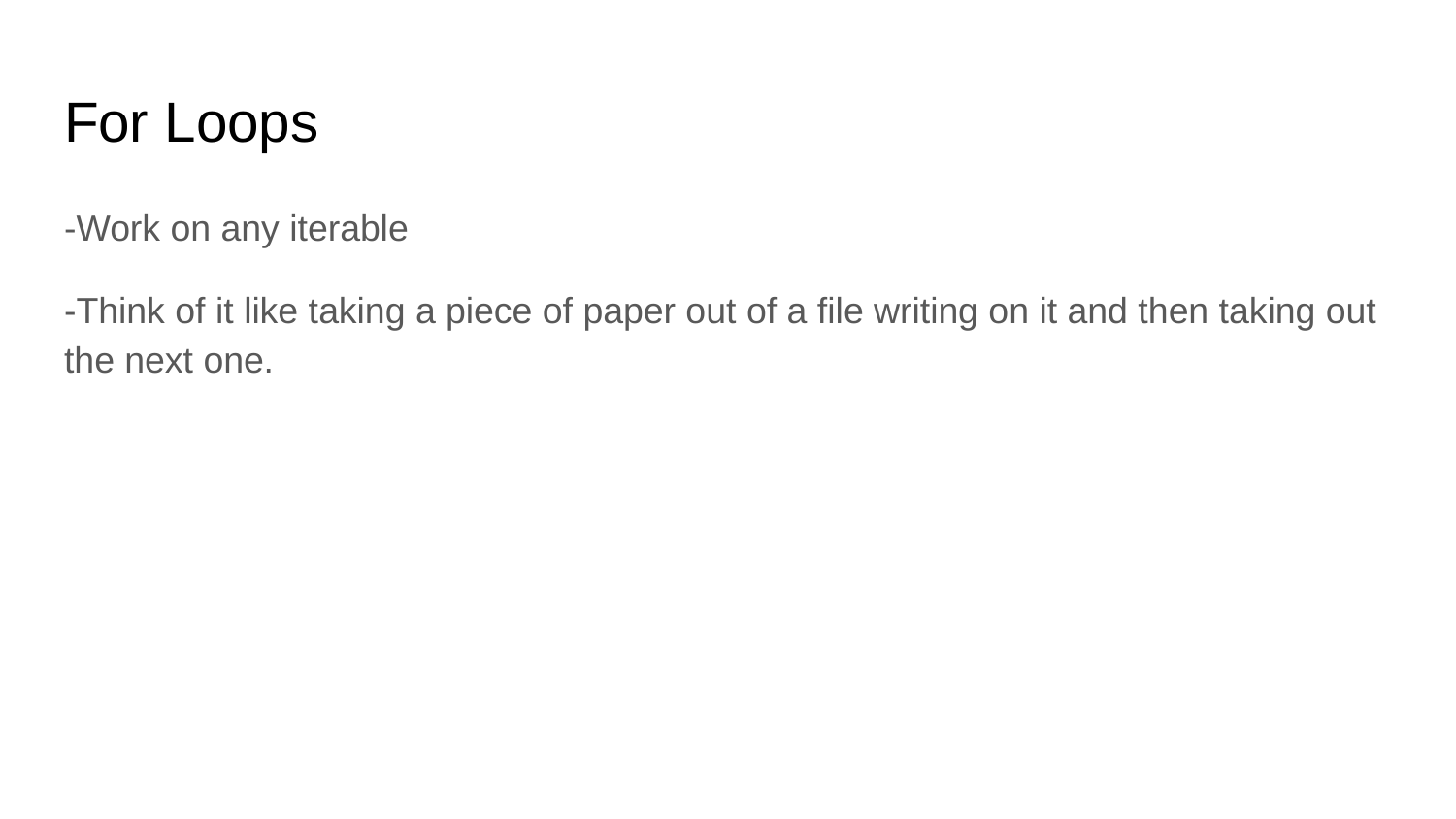

# For Loops
-Work on any iterable
-Think of it like taking a piece of paper out of a file writing on it and then taking out the next one.